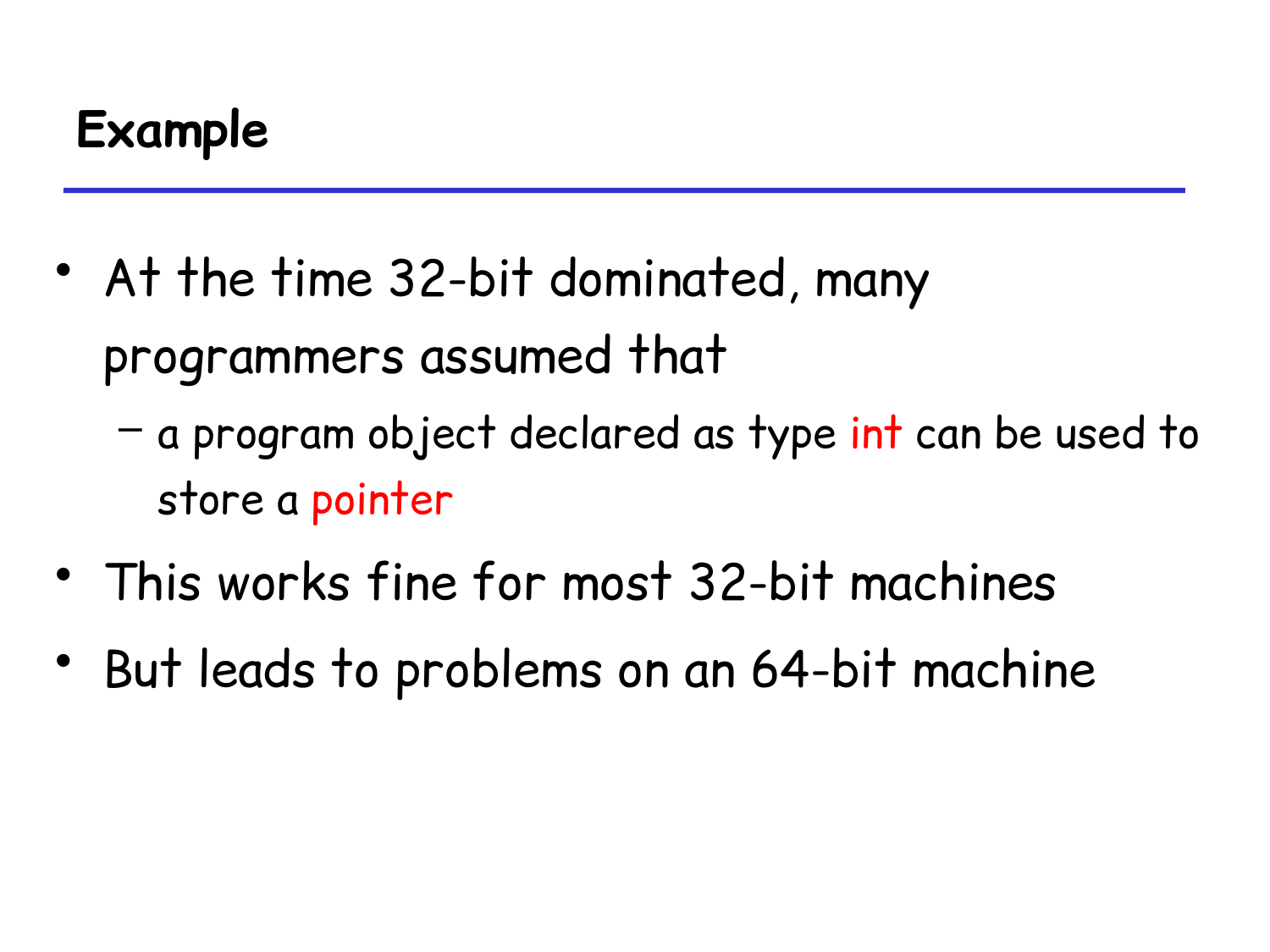

# Example
At the time 32-bit dominated, many programmers assumed that
a program object declared as type int can be used to store a pointer
This works fine for most 32-bit machines
But leads to problems on an 64-bit machine
42